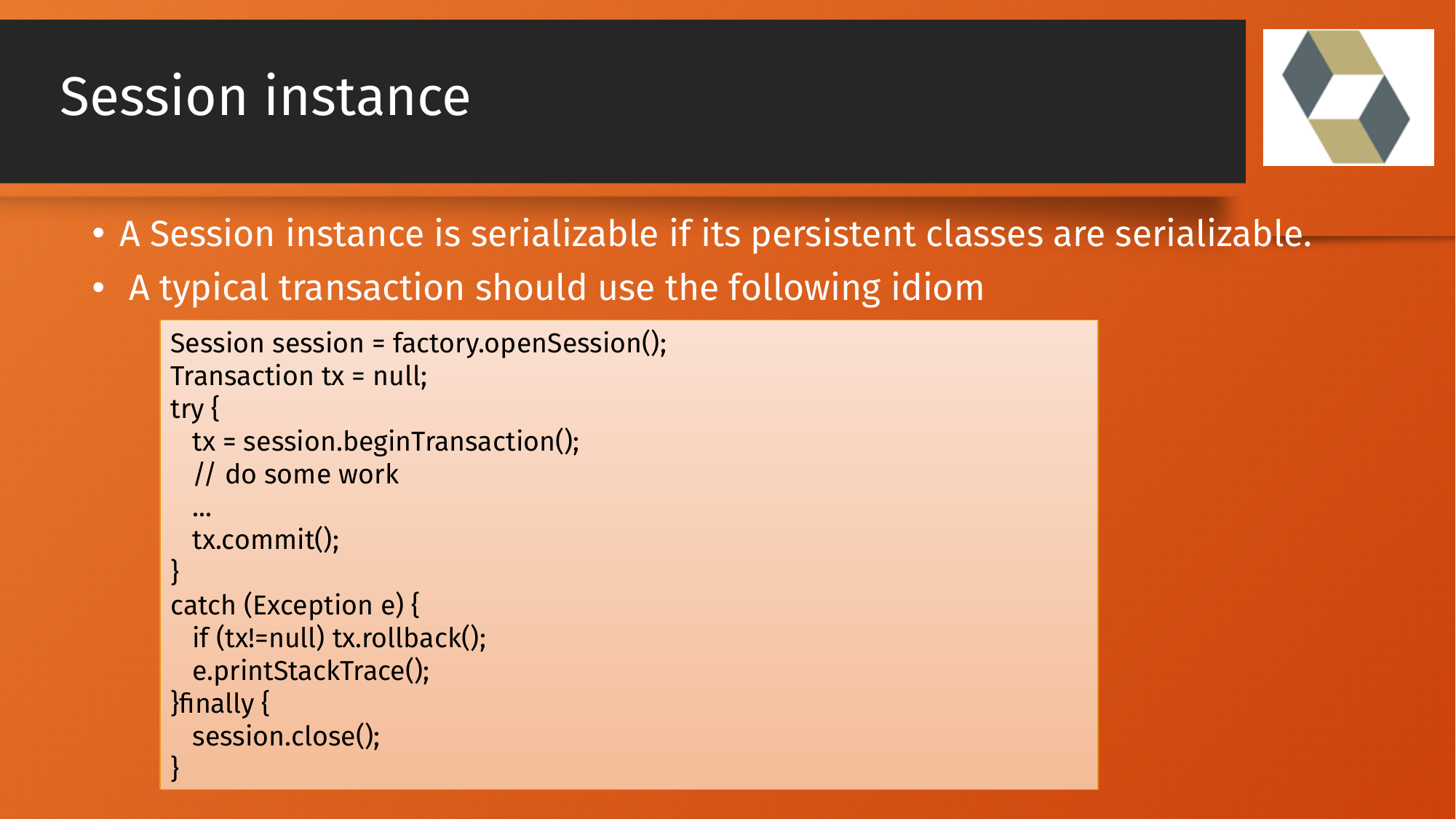

# Session instance
A Session instance is serializable if its persistent classes are serializable.
 A typical transaction should use the following idiom
Session session = factory.openSession();
Transaction tx = null;
try {
   tx = session.beginTransaction();
   // do some work
   ...
   tx.commit();
}
catch (Exception e) {
   if (tx!=null) tx.rollback();
   e.printStackTrace();
}finally {
   session.close();
}